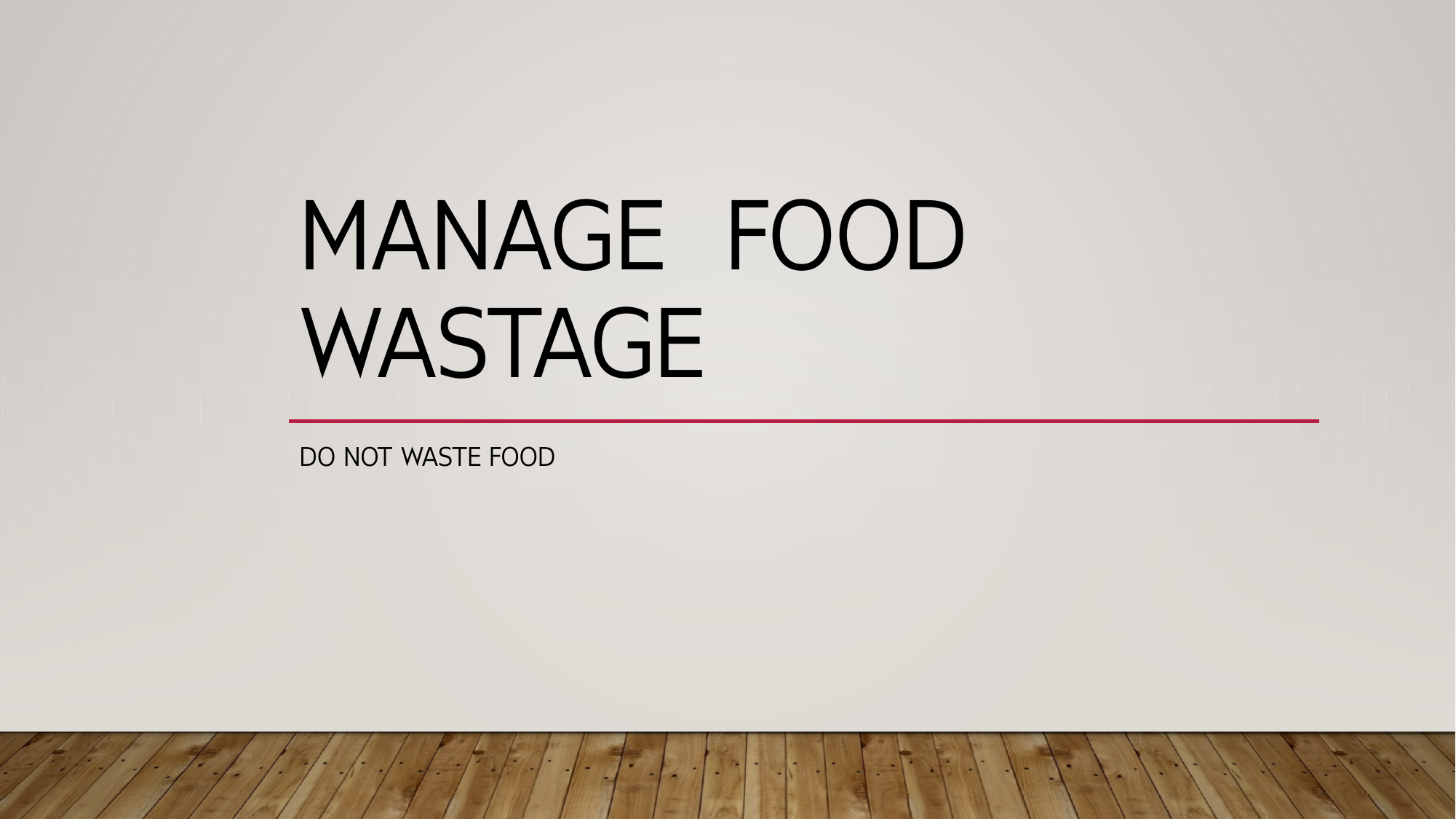

# MANAGE  food wastage
Do not waste food